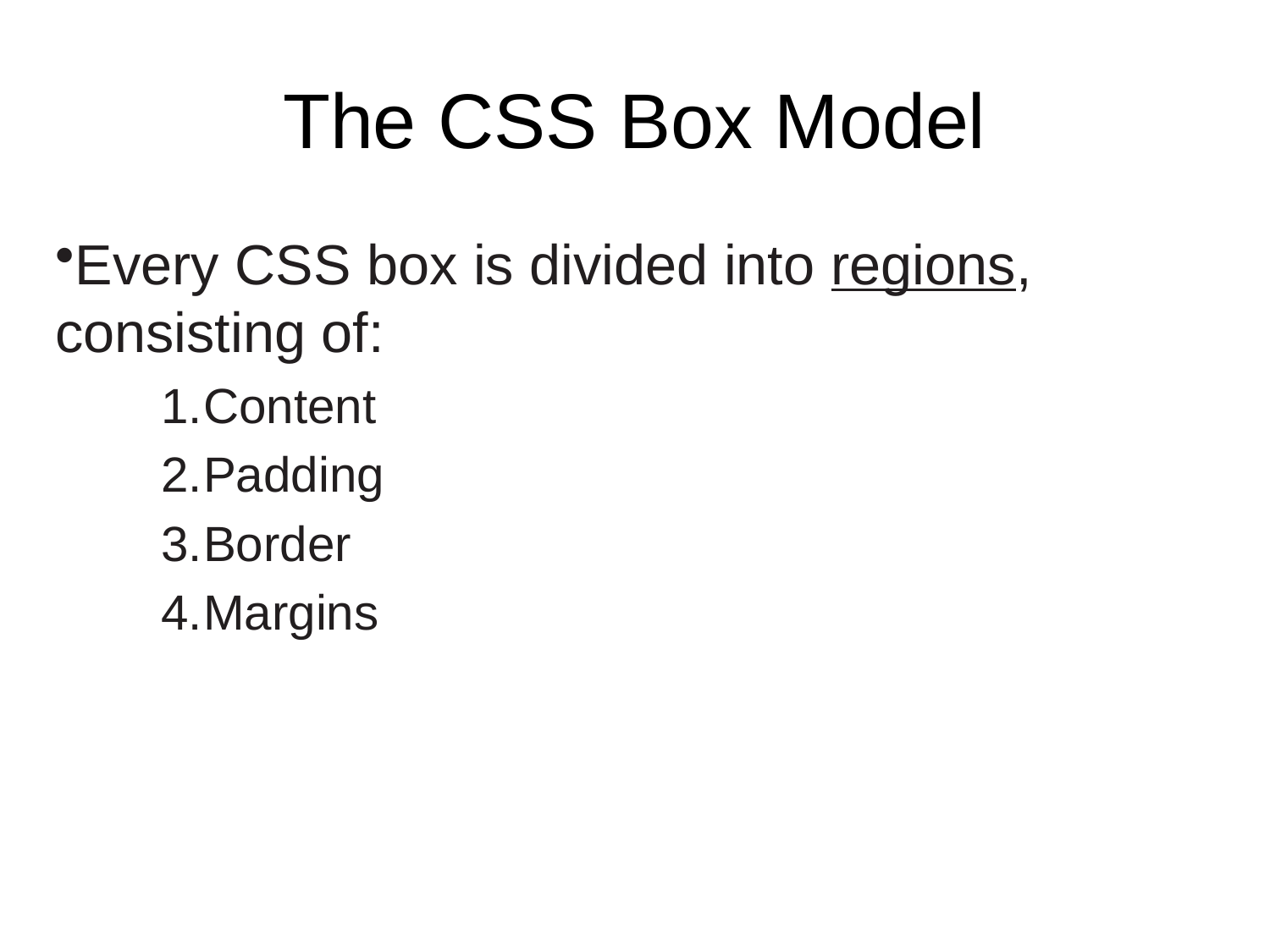

# The CSS Box Model
Every CSS box is divided into regions, consisting of:
Content
Padding
Border
Margins